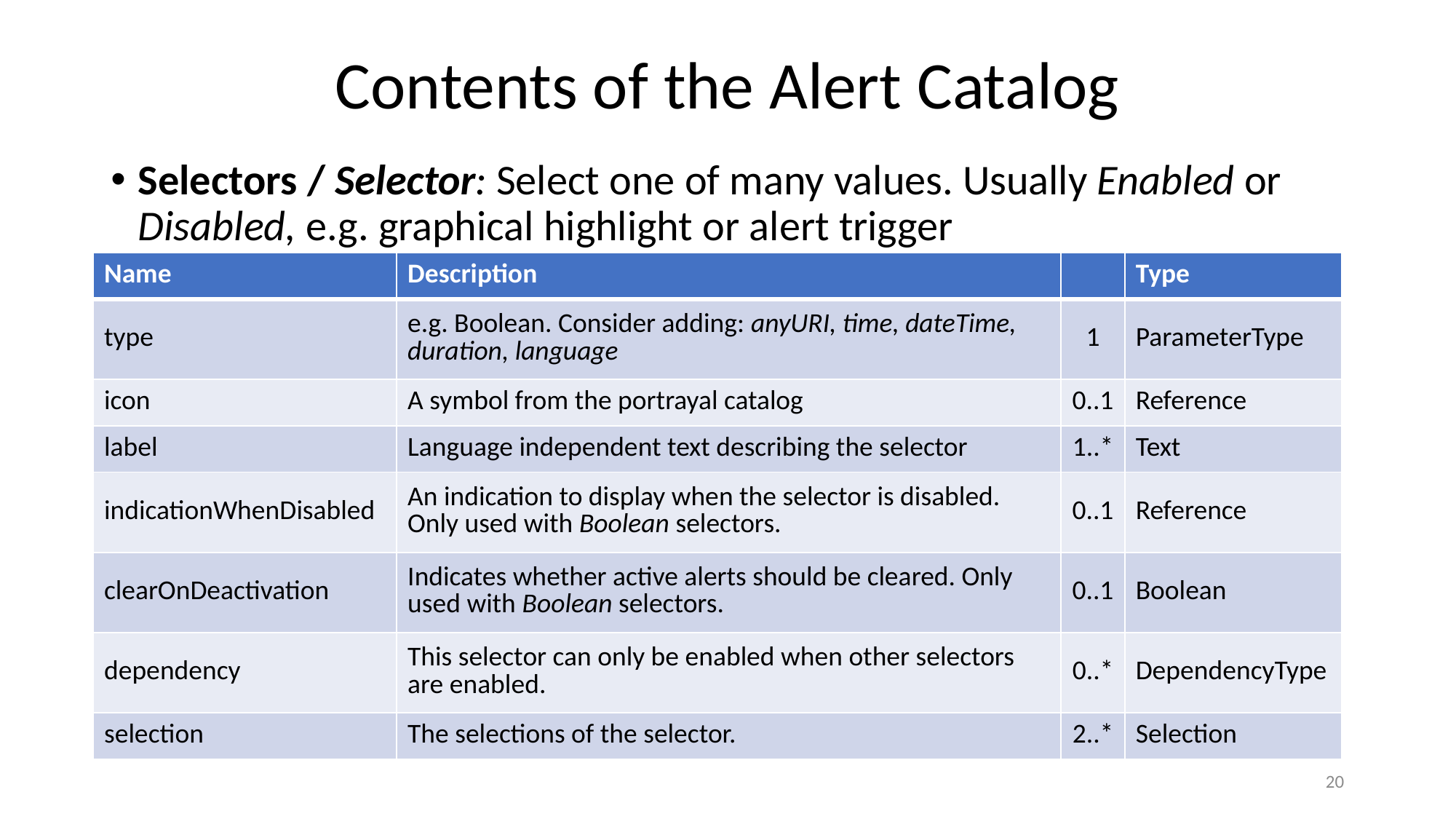

# Contents of the Alert Catalog
Selectors / Selector: Select one of many values. Usually Enabled or Disabled, e.g. graphical highlight or alert trigger
| Name | Description |  | Type |
| --- | --- | --- | --- |
| type | e.g. Boolean. Consider adding: anyURI, time, dateTime, duration, language | 1 | ParameterType |
| icon | A symbol from the portrayal catalog | 0..1 | Reference |
| label | Language independent text describing the selector | 1..\* | Text |
| indicationWhenDisabled | An indication to display when the selector is disabled. Only used with Boolean selectors. | 0..1 | Reference |
| clearOnDeactivation | Indicates whether active alerts should be cleared. Only used with Boolean selectors. | 0..1 | Boolean |
| dependency | This selector can only be enabled when other selectors are enabled. | 0..\* | DependencyType |
| selection | The selections of the selector. | 2..\* | Selection |
20